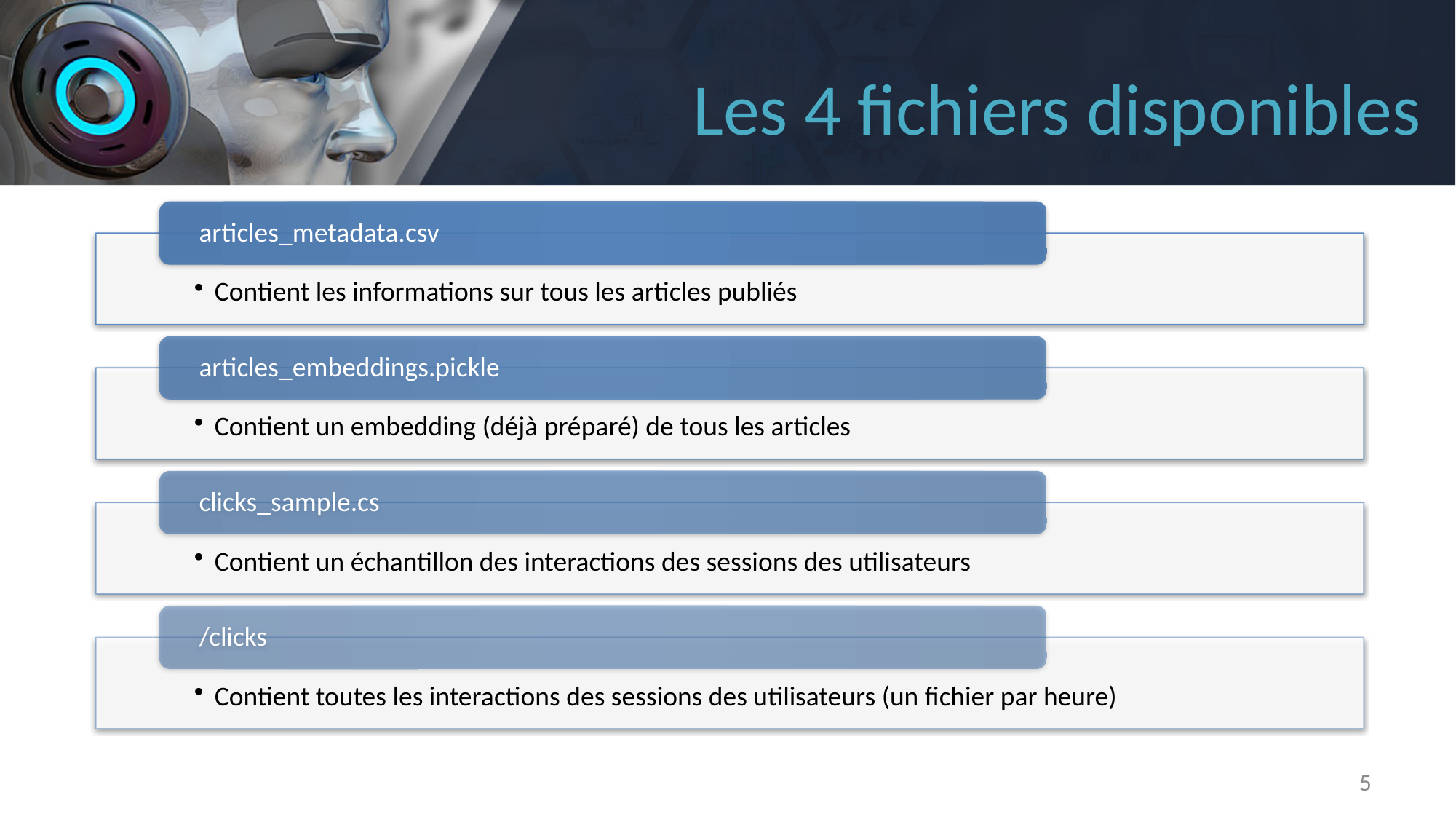

# Les 4 fichiers disponibles
Contient les informations sur tous les articles publiés
articles_metadata.csv
Contient un embedding (déjà préparé) de tous les articles
articles_embeddings.pickle
Contient un échantillon des interactions des sessions des utilisateurs
clicks_sample.cs
Contient toutes les interactions des sessions des utilisateurs (un fichier par heure)
/clicks
5